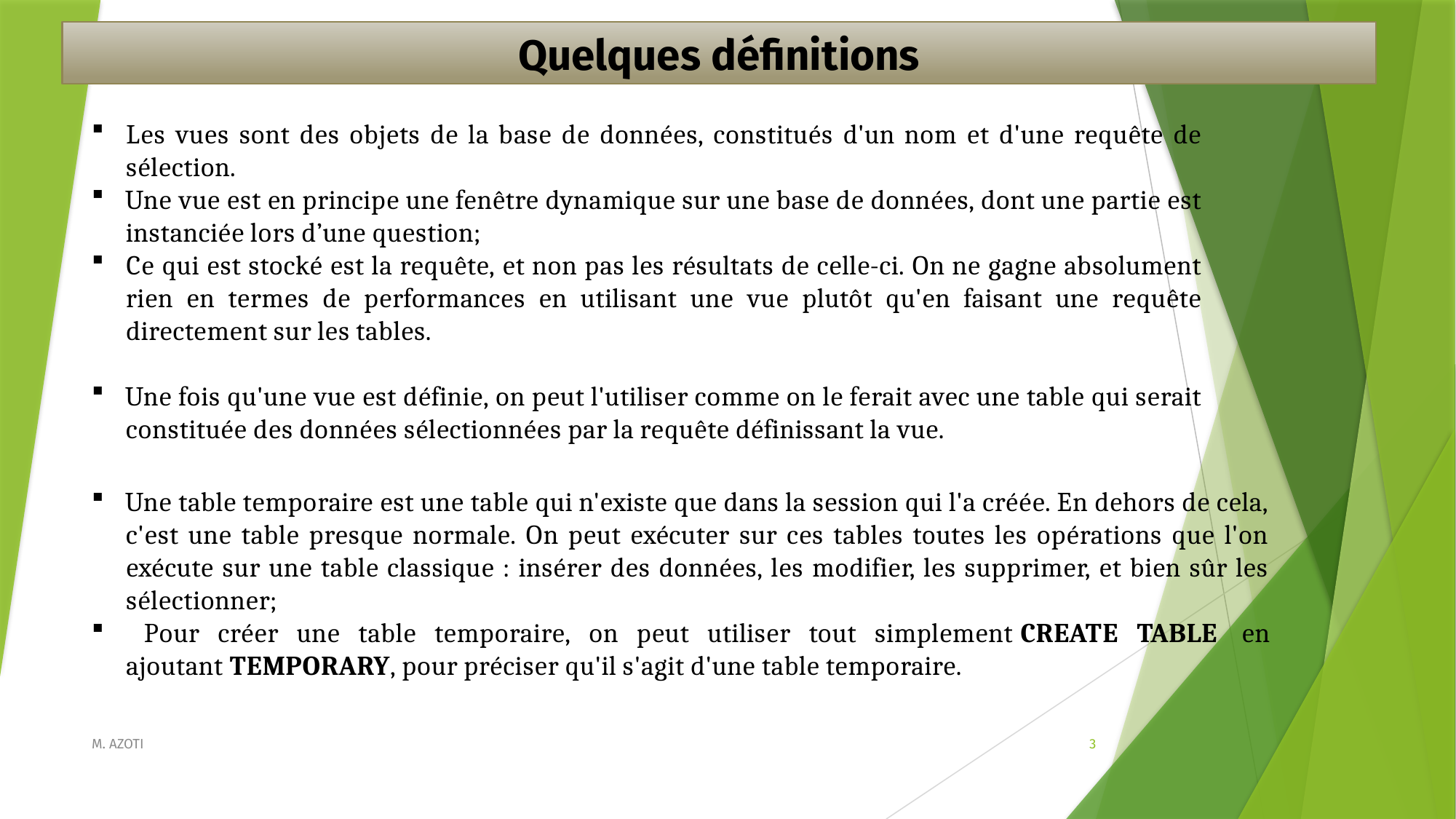

Quelques définitions
Les vues sont des objets de la base de données, constitués d'un nom et d'une requête de sélection.
Une vue est en principe une fenêtre dynamique sur une base de données, dont une partie est instanciée lors d’une question;
Ce qui est stocké est la requête, et non pas les résultats de celle-ci. On ne gagne absolument rien en termes de performances en utilisant une vue plutôt qu'en faisant une requête directement sur les tables.

Une fois qu'une vue est définie, on peut l'utiliser comme on le ferait avec une table qui serait constituée des données sélectionnées par la requête définissant la vue.
Une table temporaire est une table qui n'existe que dans la session qui l'a créée. En dehors de cela, c'est une table presque normale. On peut exécuter sur ces tables toutes les opérations que l'on exécute sur une table classique : insérer des données, les modifier, les supprimer, et bien sûr les sélectionner;
 Pour créer une table temporaire, on peut utiliser tout simplement CREATE TABLE  en ajoutant TEMPORARY, pour préciser qu'il s'agit d'une table temporaire.

M. AZOTI
3